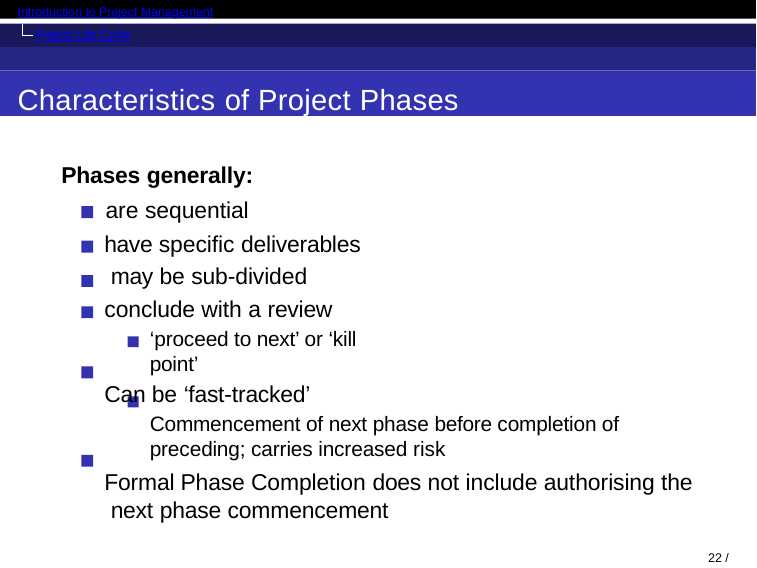

Introduction to Project Management

Project Life Cycle

Characteristics of Project Phases
Phases generally:
are sequential
have specific deliverables  may be sub-divided  conclude with a review
‘proceed to next’ or ‘kill point’
Can be ‘fast-tracked’
Commencement of next phase before completion of  preceding; carries increased risk
Formal Phase Completion does not include authorising the  next phase commencement

22 / 71